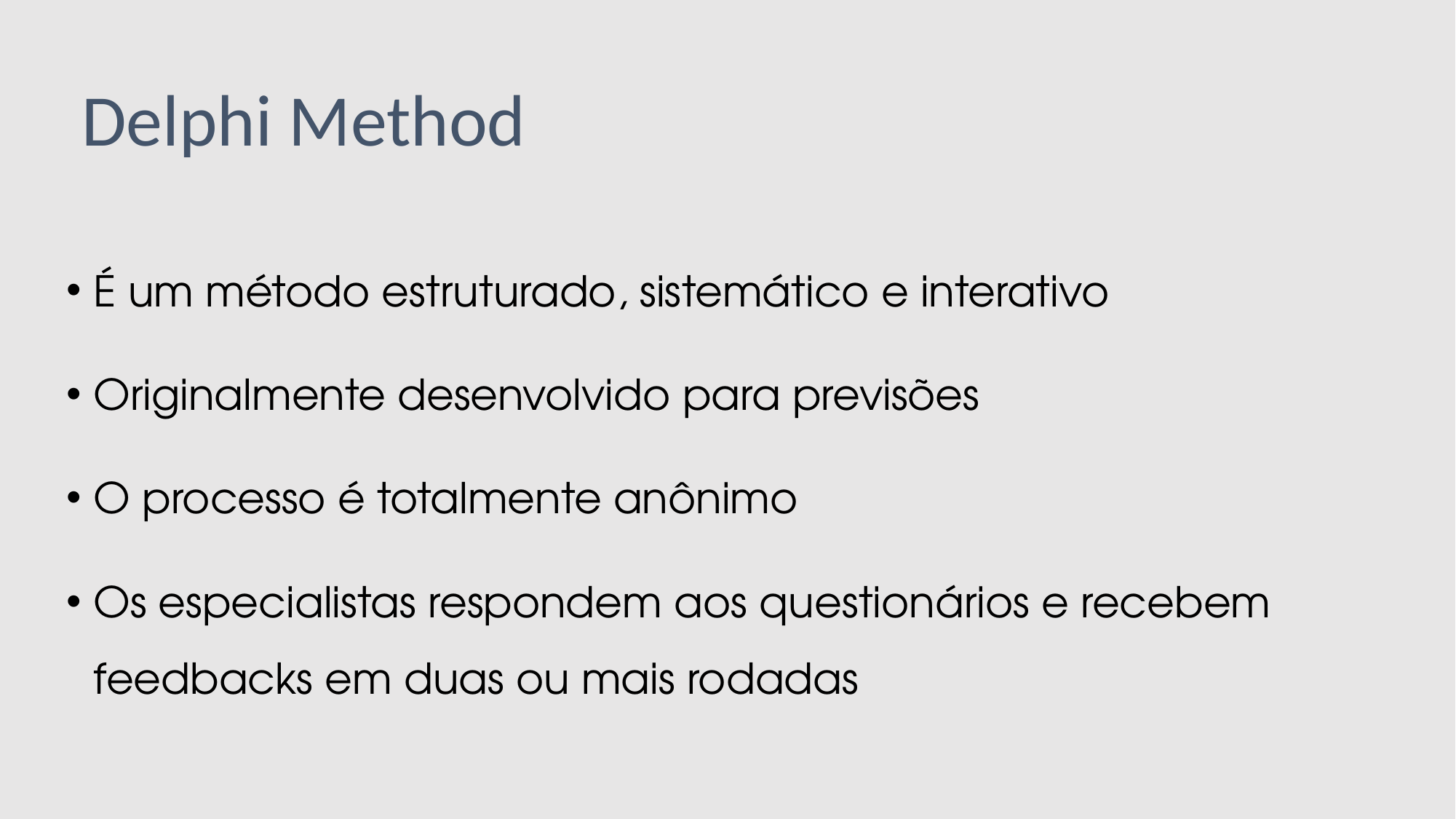

# Delphi Method
É um método estruturado, sistemático e interativo
Originalmente desenvolvido para previsões
O processo é totalmente anônimo
Os especialistas respondem aos questionários e recebem feedbacks em duas ou mais rodadas